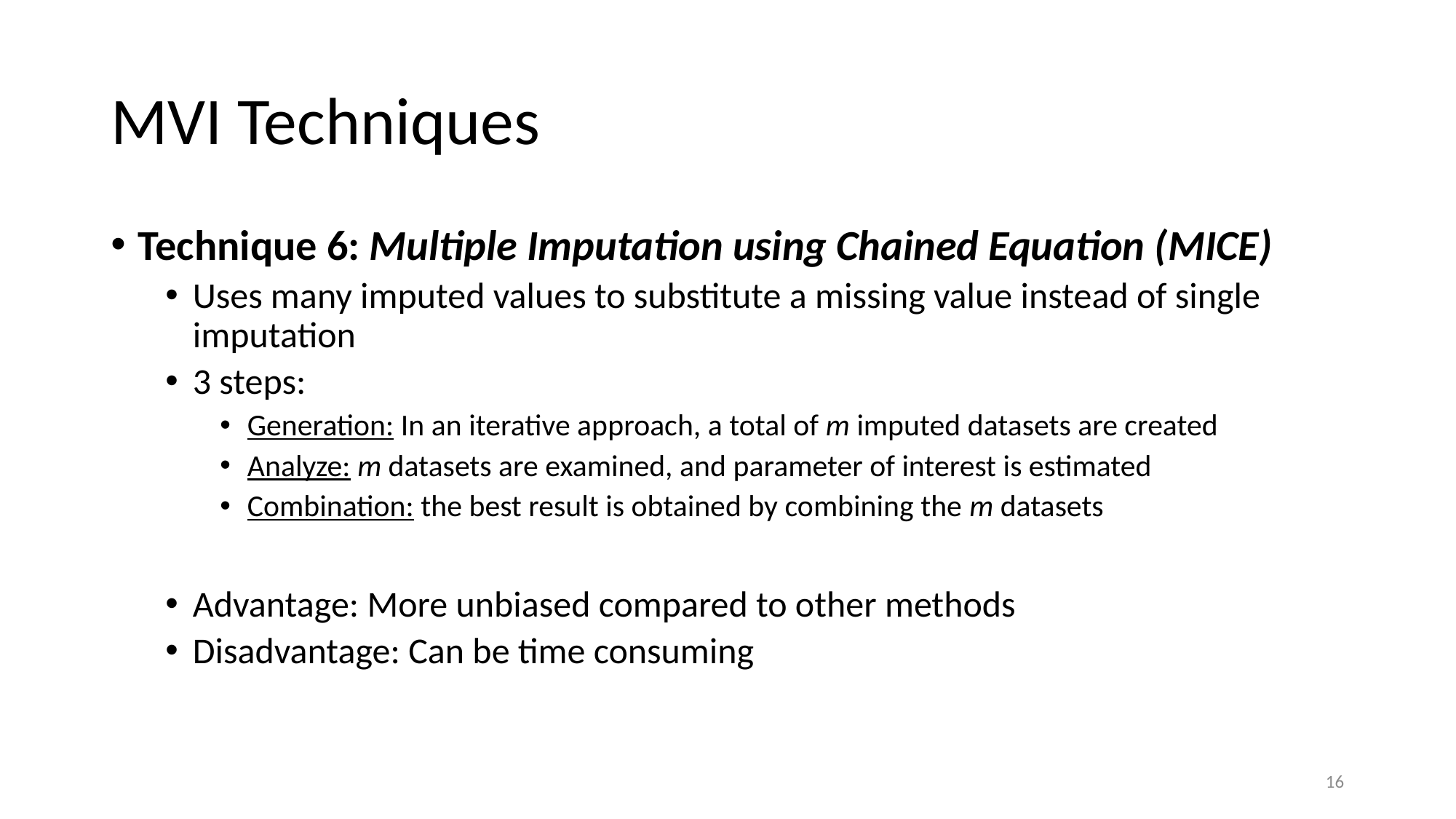

# MVI Techniques
Technique 6: Multiple Imputation using Chained Equation (MICE)
Uses many imputed values to substitute a missing value instead of single imputation
3 steps:
Generation: In an iterative approach, a total of m imputed datasets are created
Analyze: m datasets are examined, and parameter of interest is estimated
Combination: the best result is obtained by combining the m datasets

Advantage: More unbiased compared to other methods
Disadvantage: Can be time consuming
16